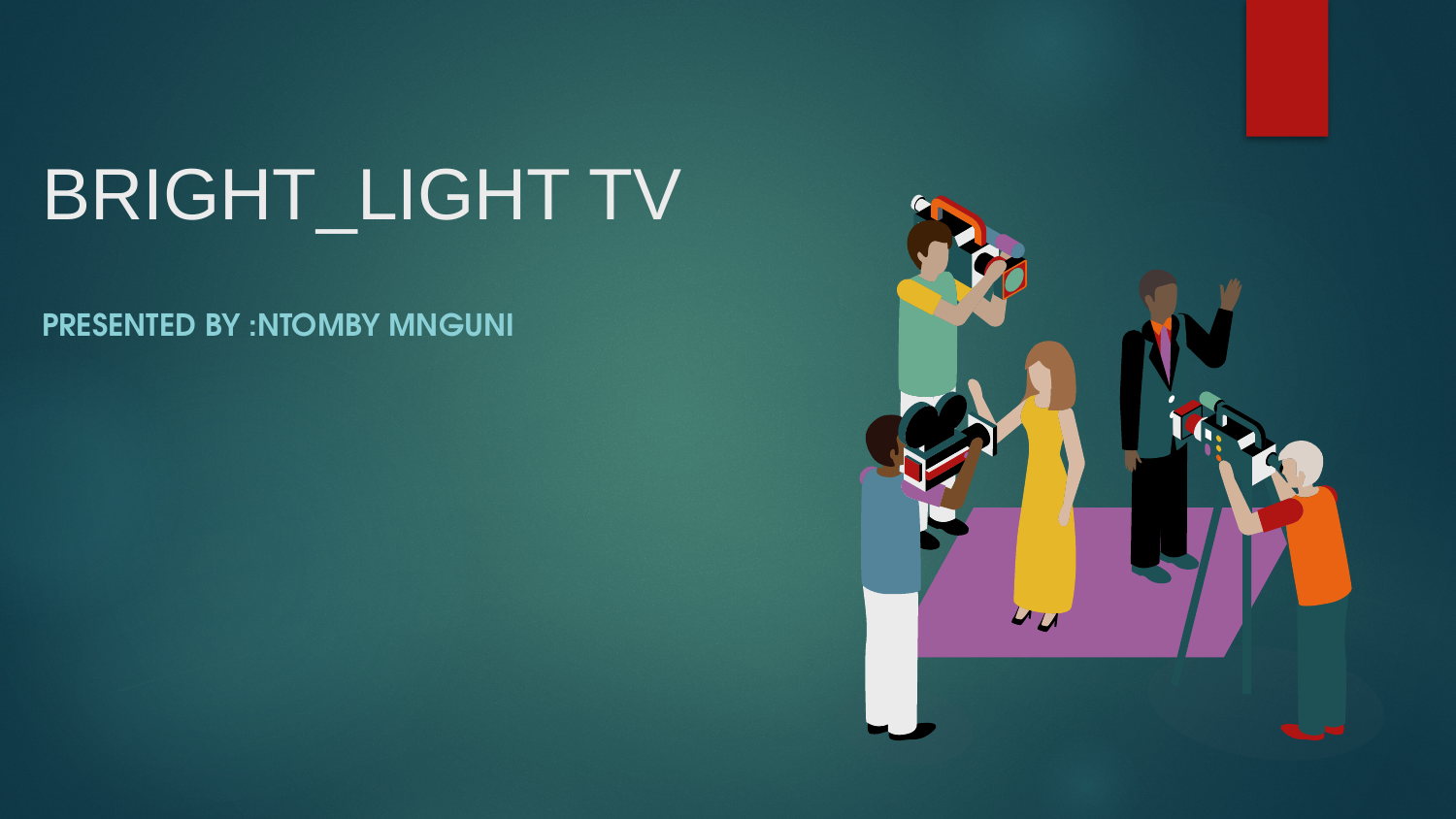

# BRIGHT_LIGHT TV

PRESENTED BY :NTOMBY MNGUNI